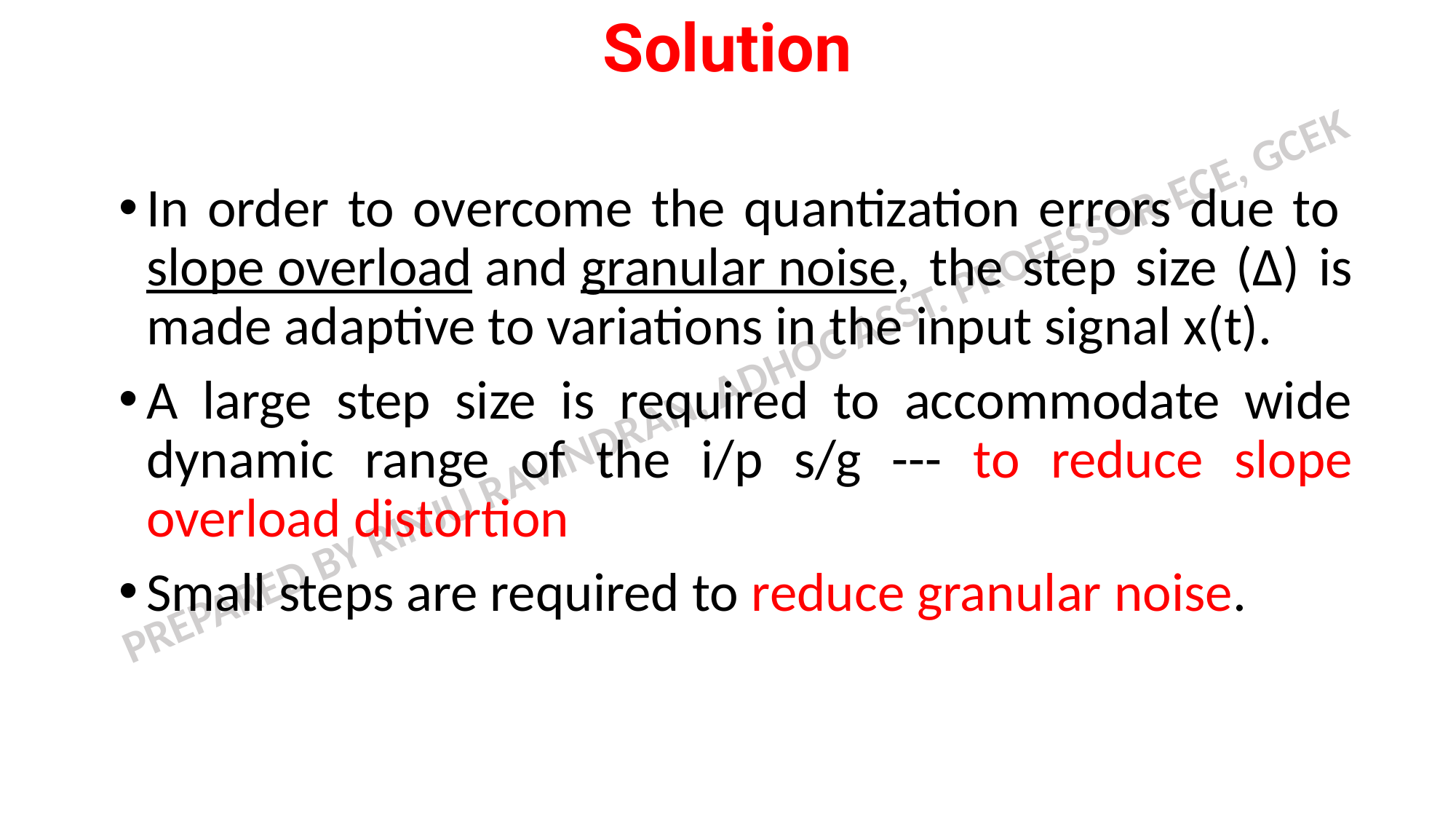

# Solution
In order to overcome the quantization errors due to slope overload and granular noise, the step size (Δ) is made adaptive to variations in the input signal x(t).
A large step size is required to accommodate wide dynamic range of the i/p s/g --- to reduce slope overload distortion
Small steps are required to reduce granular noise.